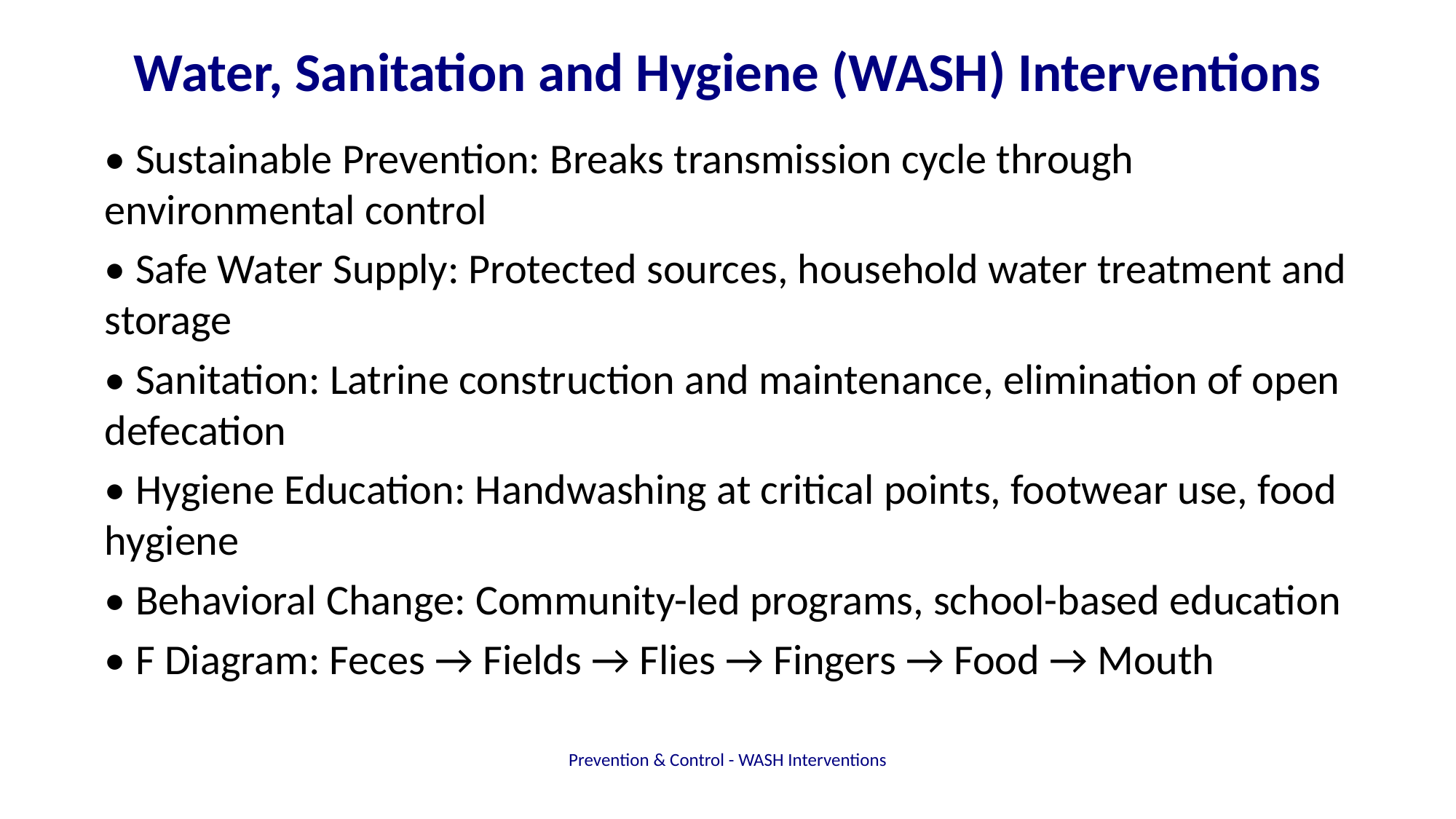

# Water, Sanitation and Hygiene (WASH) Interventions
• Sustainable Prevention: Breaks transmission cycle through environmental control
• Safe Water Supply: Protected sources, household water treatment and storage
• Sanitation: Latrine construction and maintenance, elimination of open defecation
• Hygiene Education: Handwashing at critical points, footwear use, food hygiene
• Behavioral Change: Community-led programs, school-based education
• F Diagram: Feces → Fields → Flies → Fingers → Food → Mouth
Prevention & Control - WASH Interventions